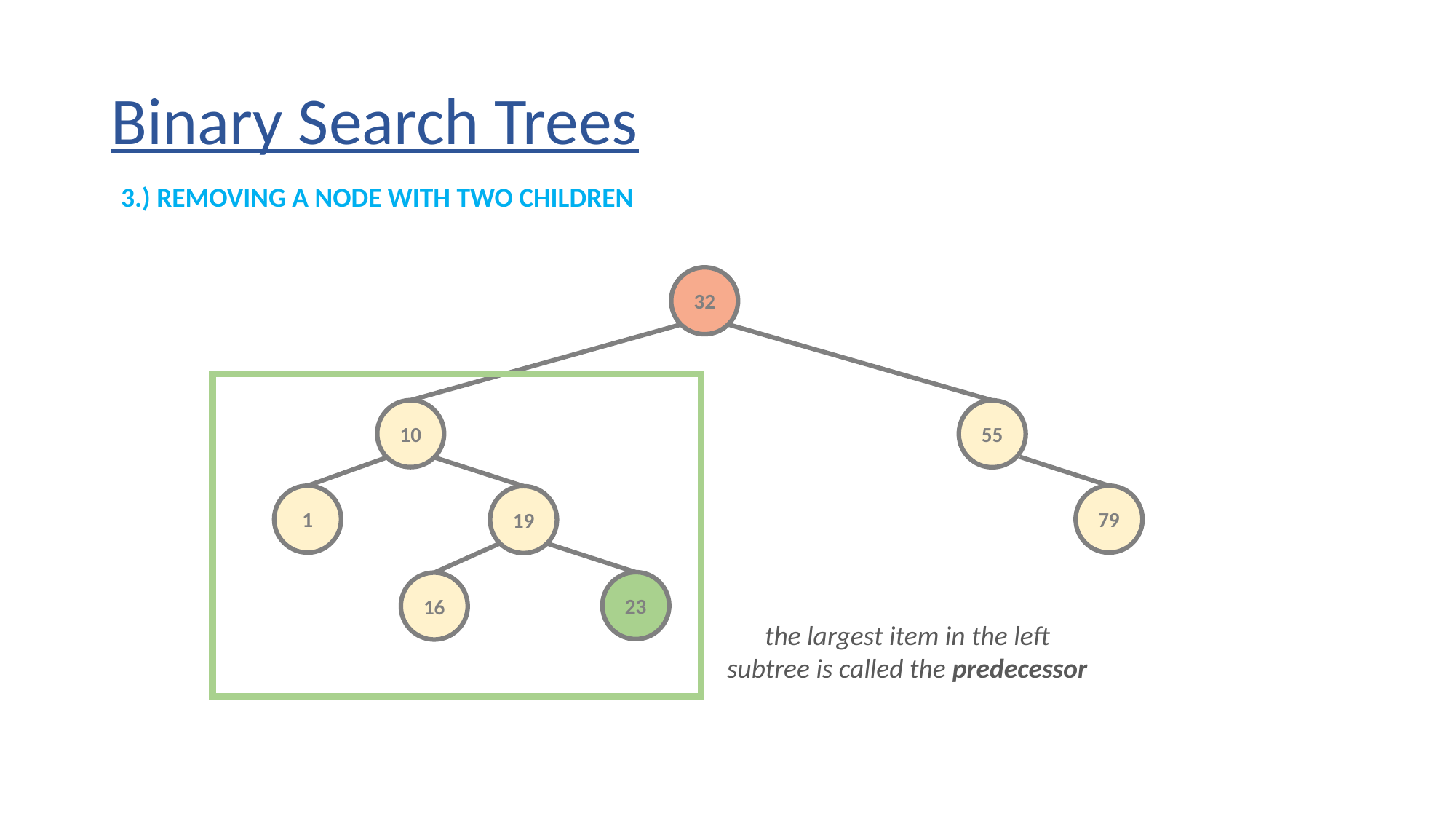

# Binary Search Trees
3.) REMOVING A NODE WITH TWO CHILDREN
32

10
55
1
79
19
23
16
the largest item in the left
subtree is called the predecessor